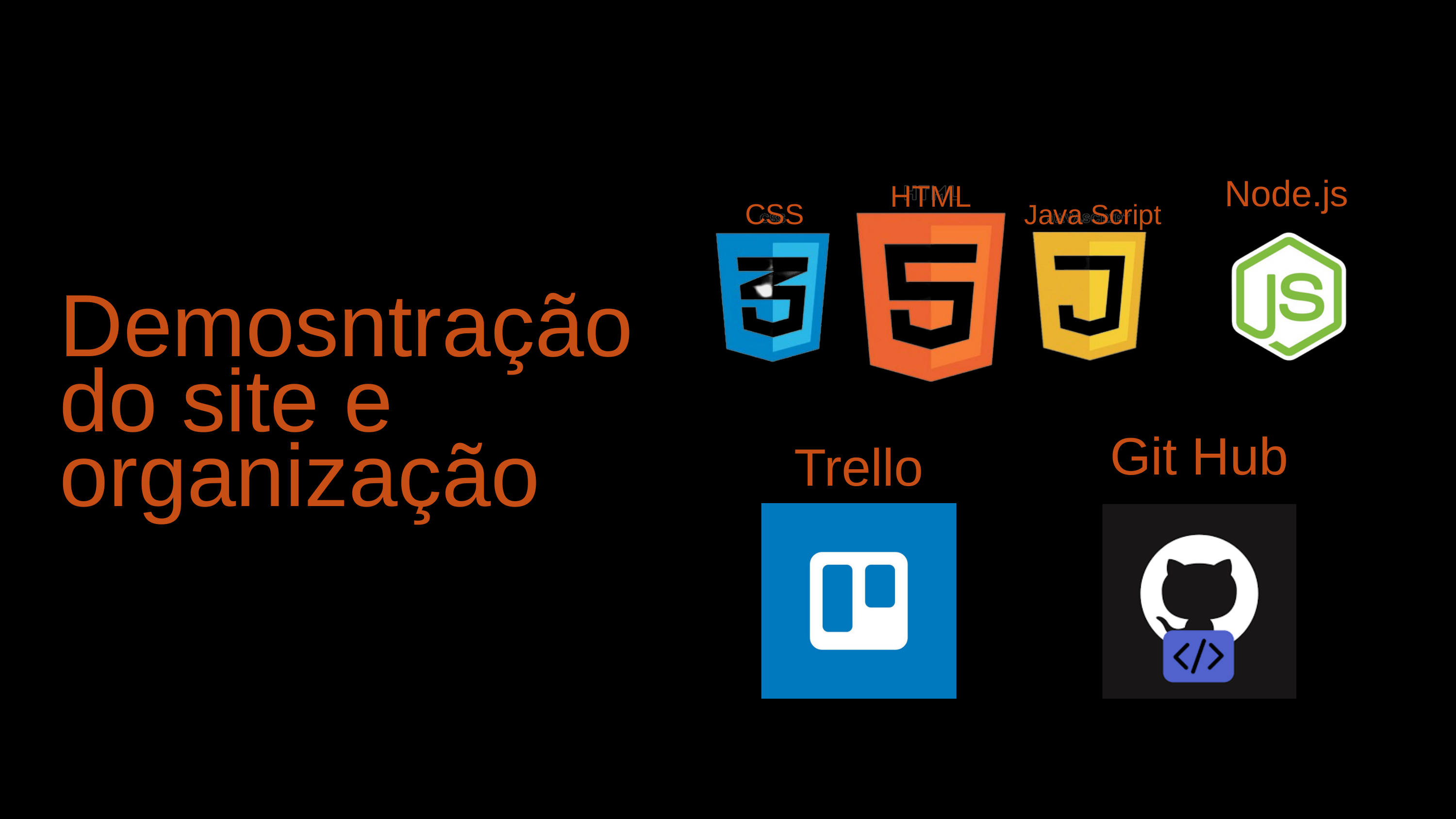

Node.js

HTML
CSS
Java Script
Demosntração do site e organização
Git Hub

Trello